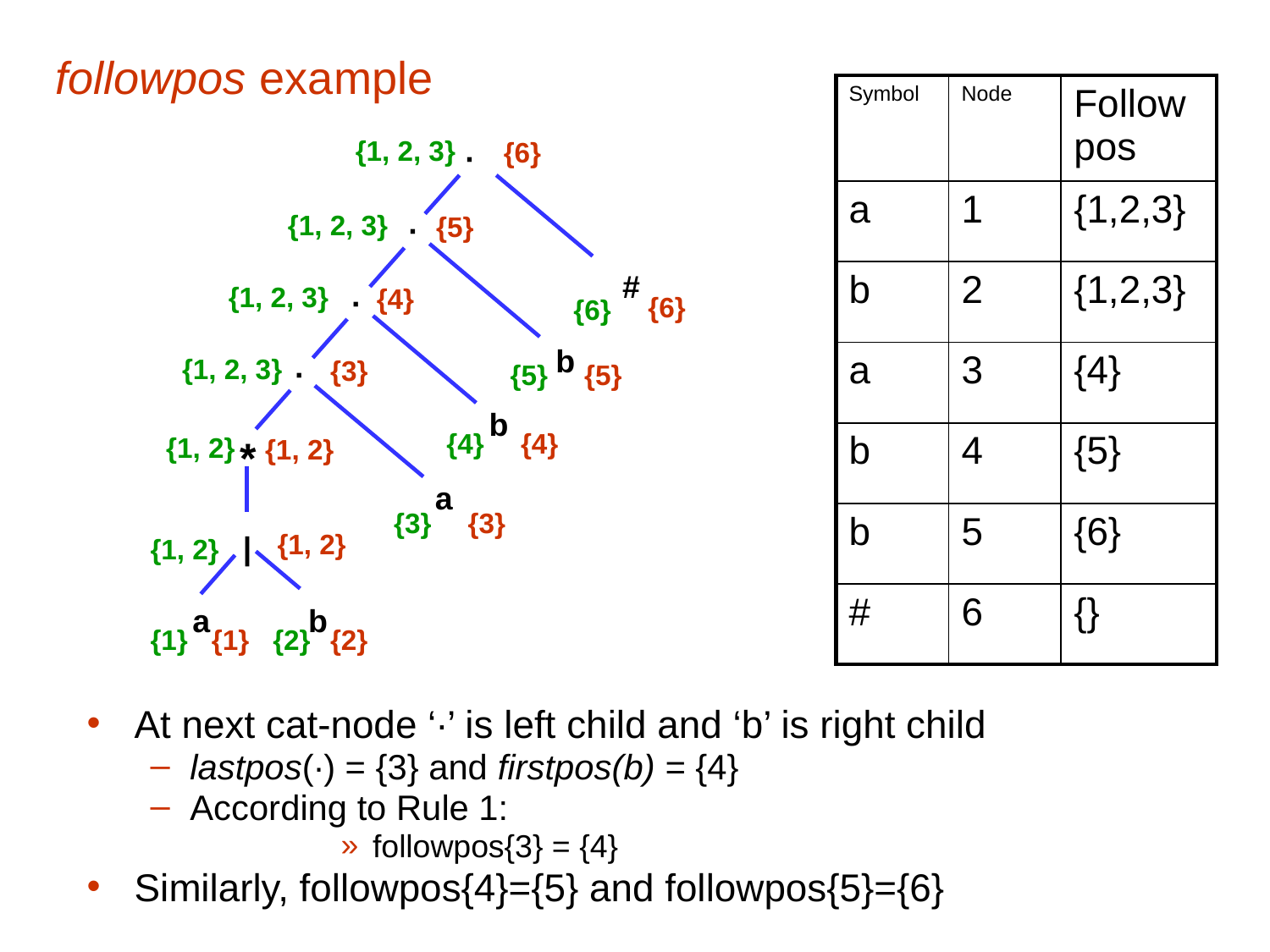

# followpos example
| Symbol | Node | Followpos |
| --- | --- | --- |
| a | 1 | {1,2,3} |
| b | 2 | {1,2,3} |
| a | 3 | {4} |
| b | 4 | {5} |
| b | 5 | {6} |
| # | 6 | {} |
{1, 2, 3}
{6}
∙
{1, 2, 3}
{5}
∙
#
{1, 2, 3}
{4}
∙
{6}
{6}
b
{1, 2, 3}
{3}
∙
{5}
{5}
b
{4}
{4}
{1, 2}
*
{1, 2}
a
{3}
{3}
{1, 2}
|
{1, 2}
a
b
{1}
{1}
{2}
{2}

At next cat-node ‘∙’ is left child and ‘b’ is right child
lastpos(∙) = {3} and firstpos(b) = {4}
According to Rule 1:
followpos{3} = {4}
Similarly, followpos{4}={5} and followpos{5}={6}